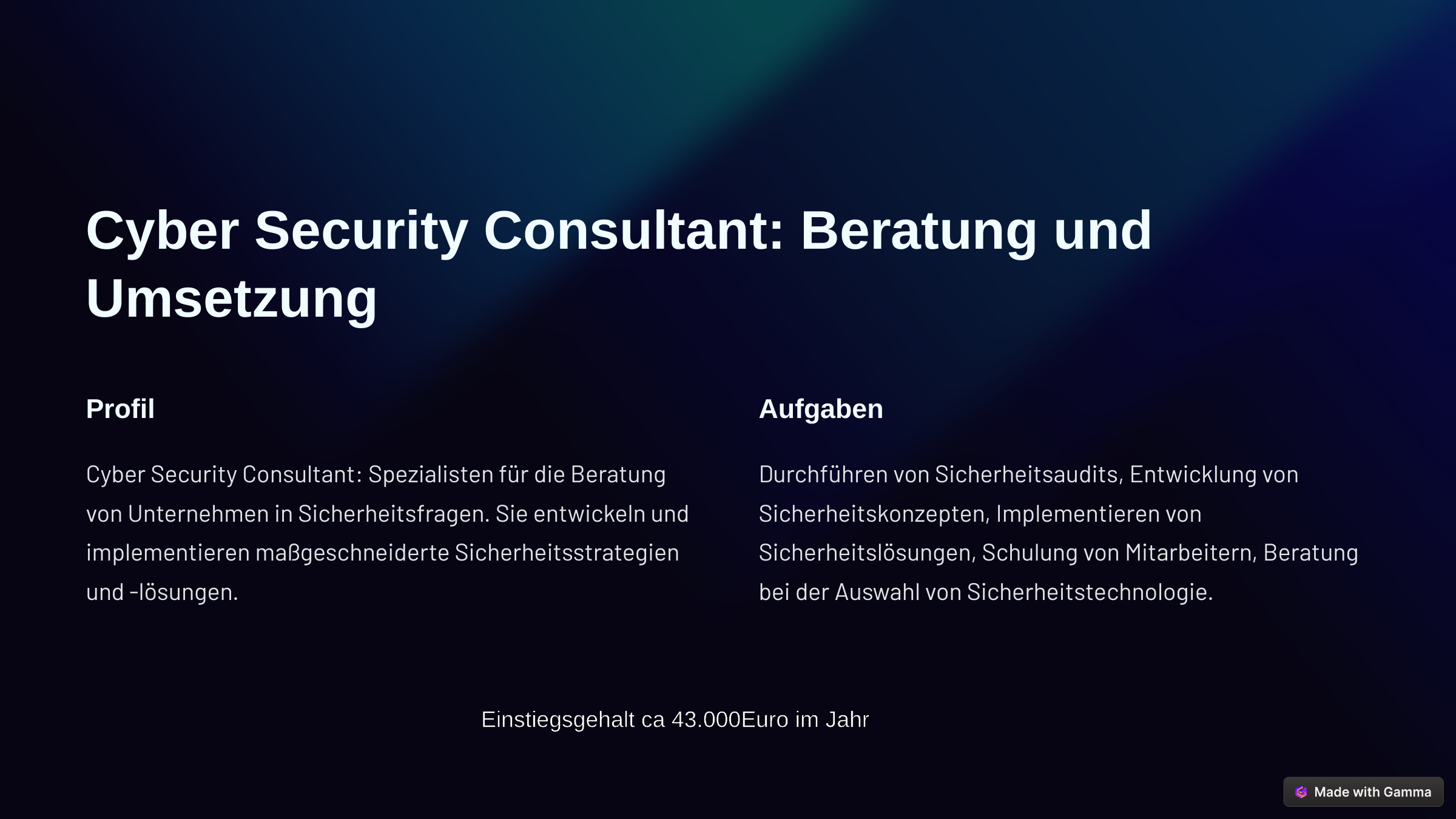

Cyber Security Consultant: Beratung und Umsetzung
Profil
Aufgaben
Cyber Security Consultant: Spezialisten für die Beratung von Unternehmen in Sicherheitsfragen. Sie entwickeln und implementieren maßgeschneiderte Sicherheitsstrategien und -lösungen.
Durchführen von Sicherheitsaudits, Entwicklung von Sicherheitskonzepten, Implementieren von Sicherheitslösungen, Schulung von Mitarbeitern, Beratung bei der Auswahl von Sicherheitstechnologie.
 Einstiegsgehalt ca 43.000Euro im Jahr